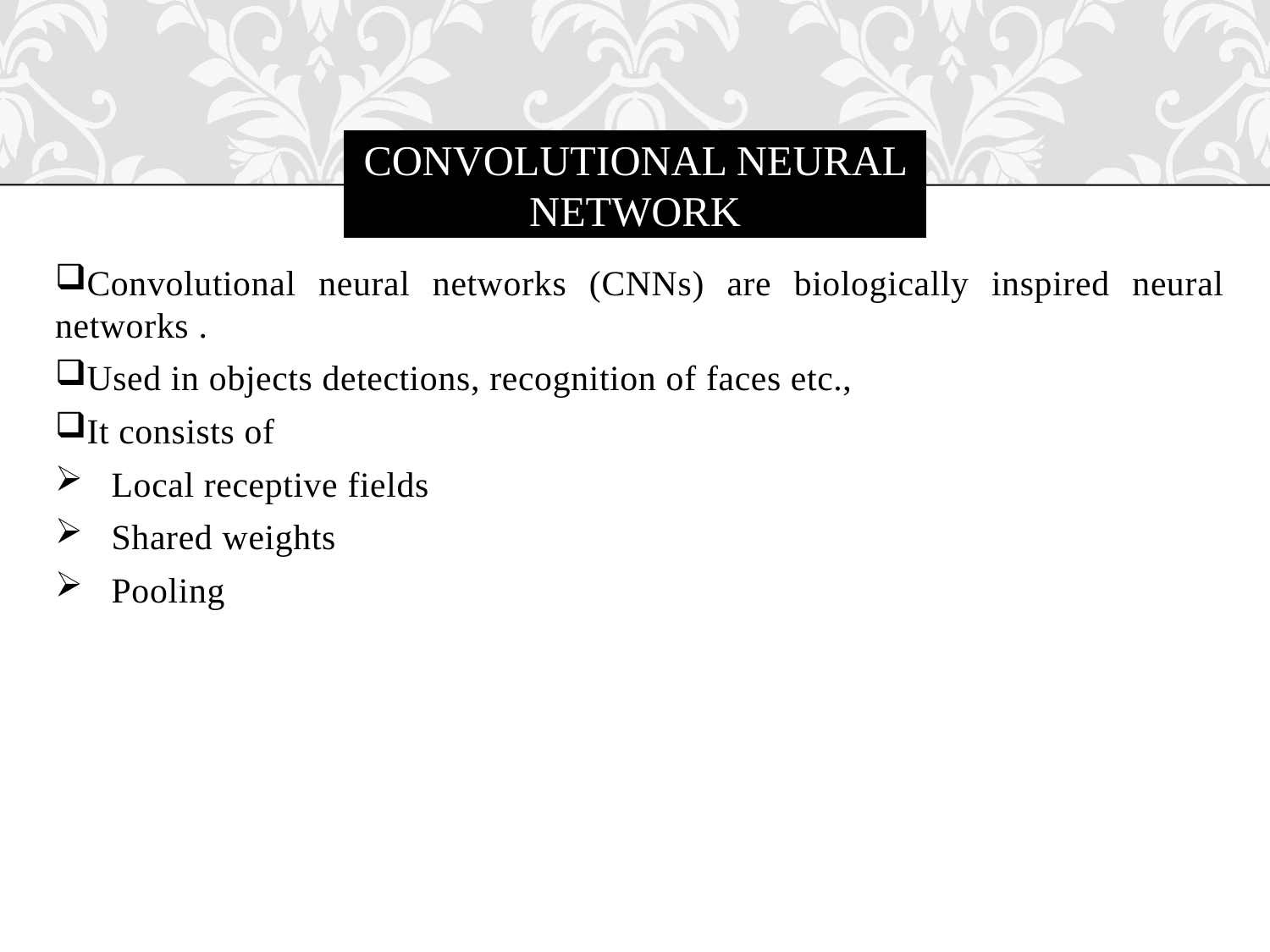

# Convolutional NEURAL NETWORK
Convolutional neural networks (CNNs) are biologically inspired neural networks .
Used in objects detections, recognition of faces etc.,
It consists of
   Local receptive fields
   Shared weights
   Pooling